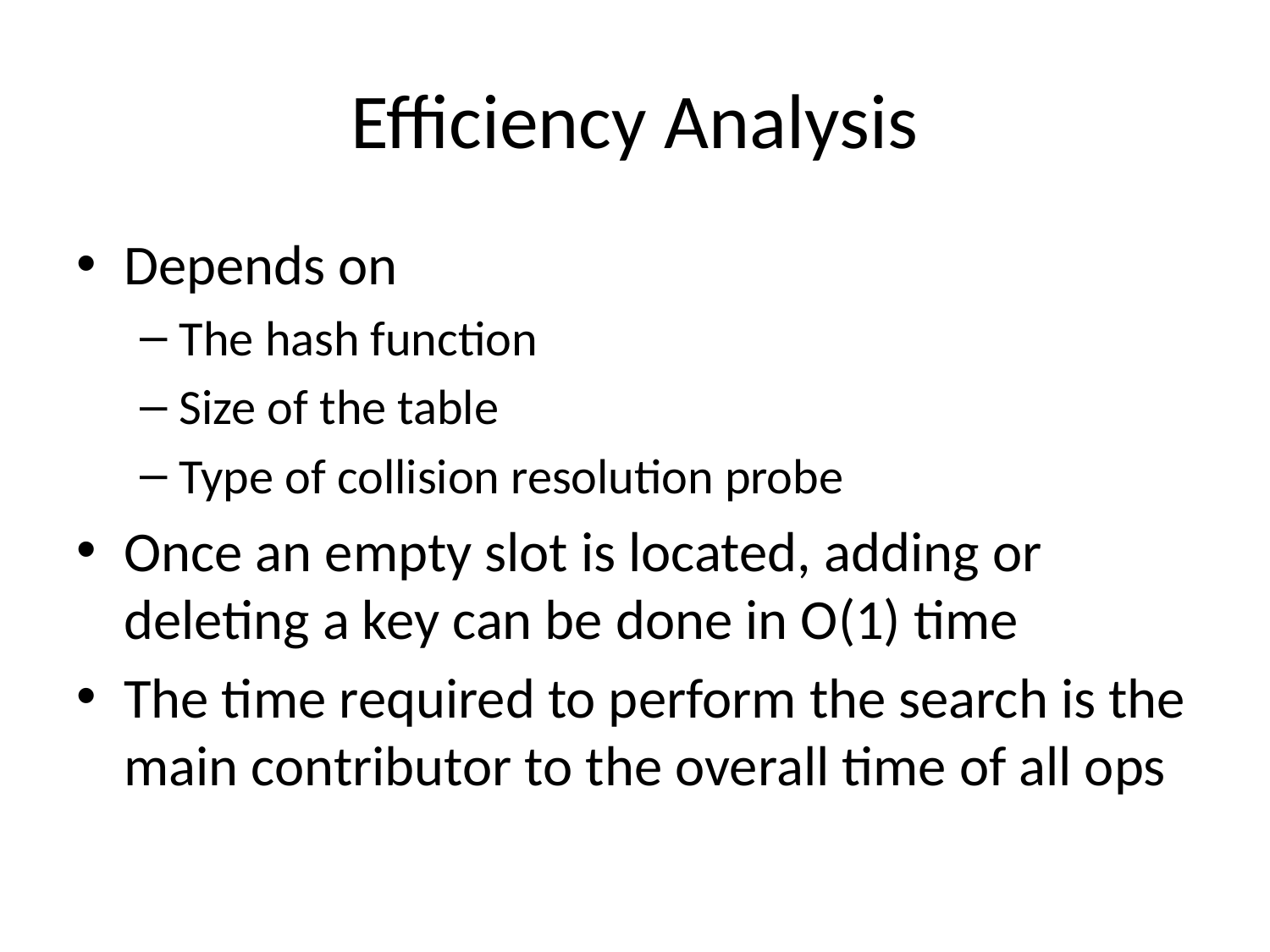

# Efficiency Analysis
Depends on
The hash function
Size of the table
Type of collision resolution probe
Once an empty slot is located, adding or deleting a key can be done in O(1) time
The time required to perform the search is the main contributor to the overall time of all ops